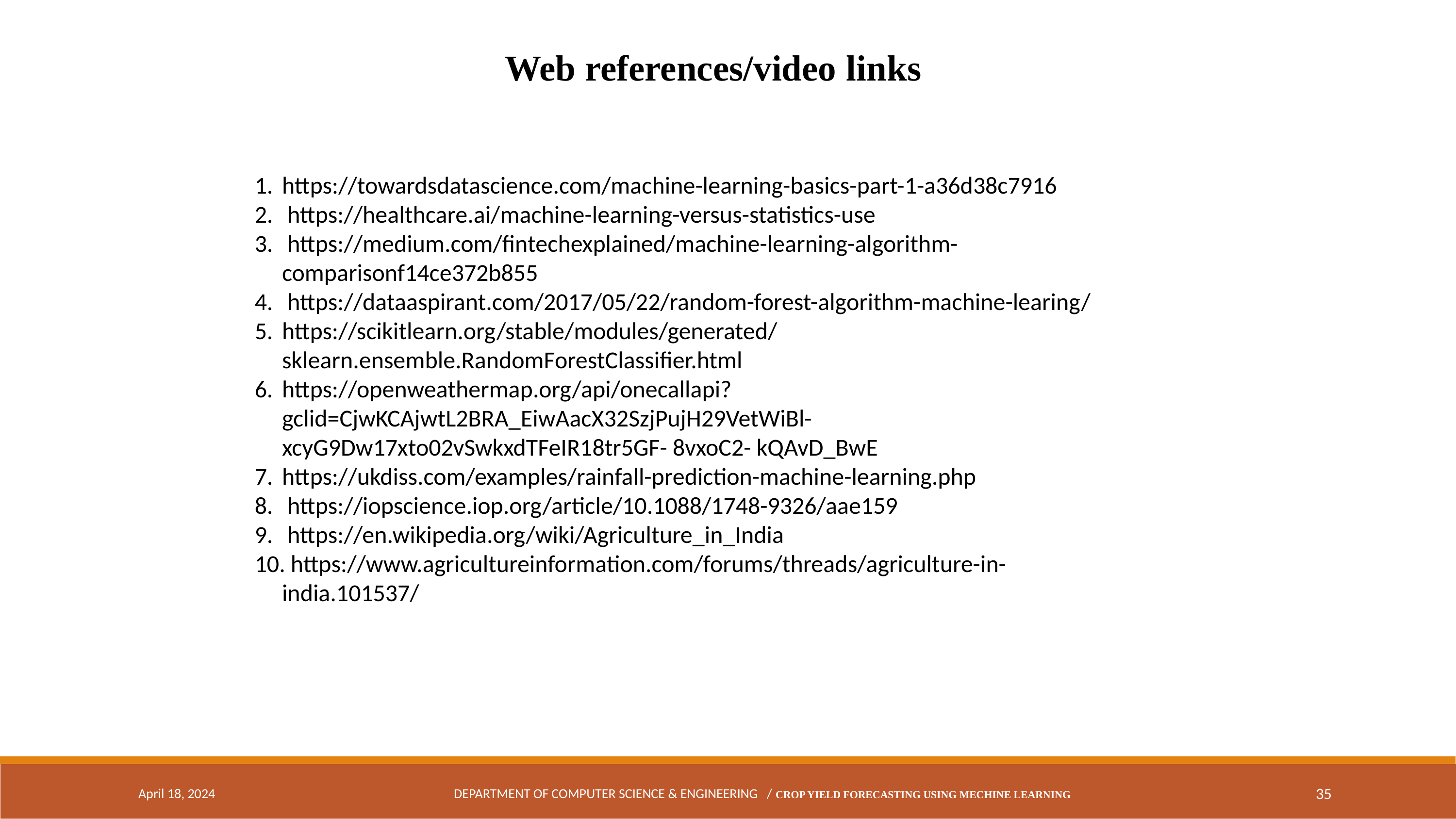

Web references/video links
https://towardsdatascience.com/machine-learning-basics-part-1-a36d38c7916
 https://healthcare.ai/machine-learning-versus-statistics-use
 https://medium.com/fintechexplained/machine-learning-algorithm-comparisonf14ce372b855
 https://dataaspirant.com/2017/05/22/random-forest-algorithm-machine-learing/
https://scikitlearn.org/stable/modules/generated/sklearn.ensemble.RandomForestClassifier.html
https://openweathermap.org/api/onecallapi?gclid=CjwKCAjwtL2BRA_EiwAacX32SzjPujH29VetWiBl-xcyG9Dw17xto02vSwkxdTFeIR18tr5GF- 8vxoC2- kQAvD_BwE
https://ukdiss.com/examples/rainfall-prediction-machine-learning.php
 https://iopscience.iop.org/article/10.1088/1748-9326/aae159
 https://en.wikipedia.org/wiki/Agriculture_in_India
 https://www.agricultureinformation.com/forums/threads/agriculture-in-india.101537/
April 18, 2024
DEPARTMENT OF COMPUTER SCIENCE & ENGINEERING   / CROP YIELD FORECASTING USING MECHINE LEARNING
35